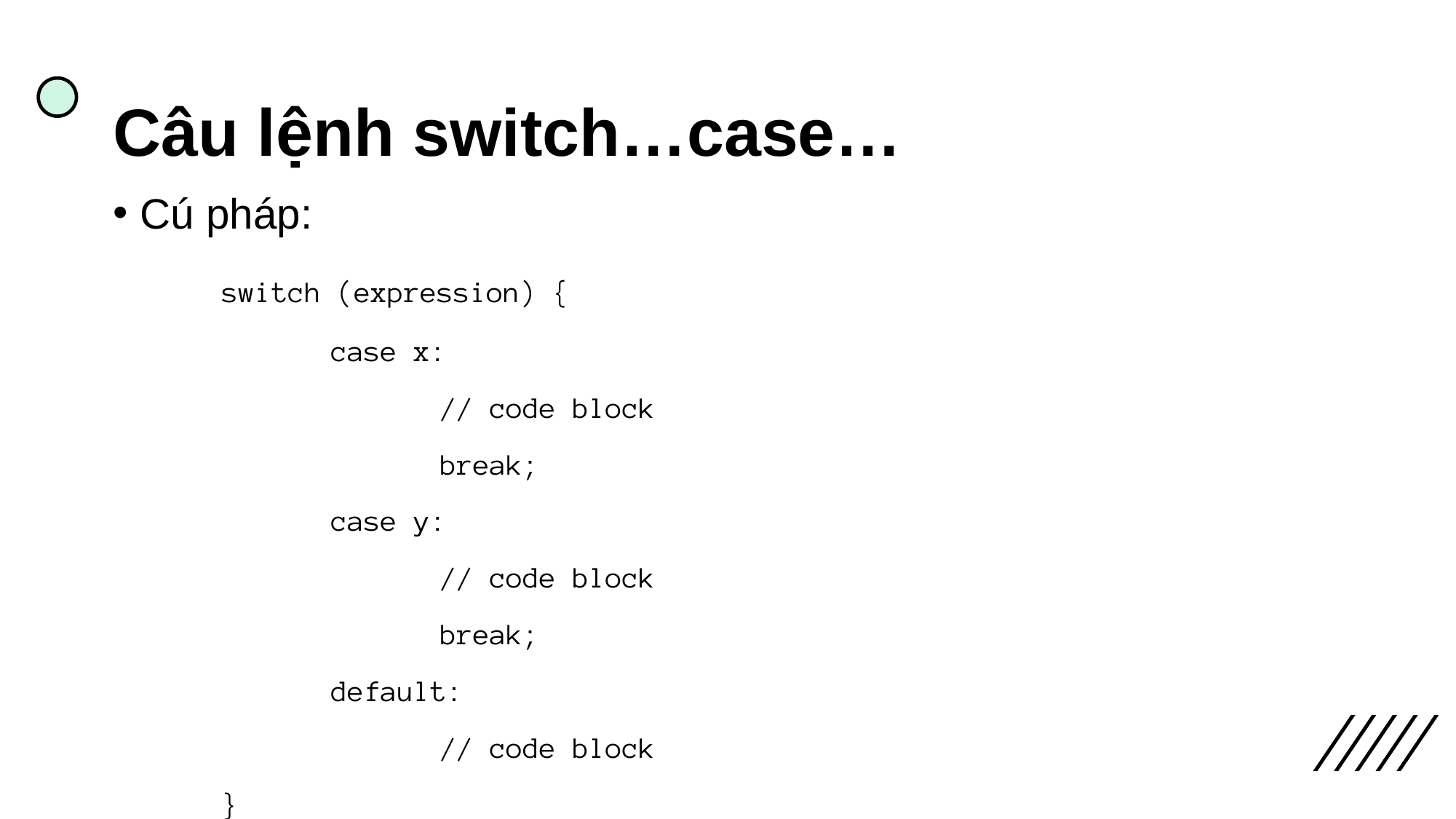

# Câu lệnh switch…case…
Cú pháp:
	switch (expression) {
  		case x:
    			// code block
			break;
  		case y:
    			// code block
    			break;
  		default:
    			// code block
	}